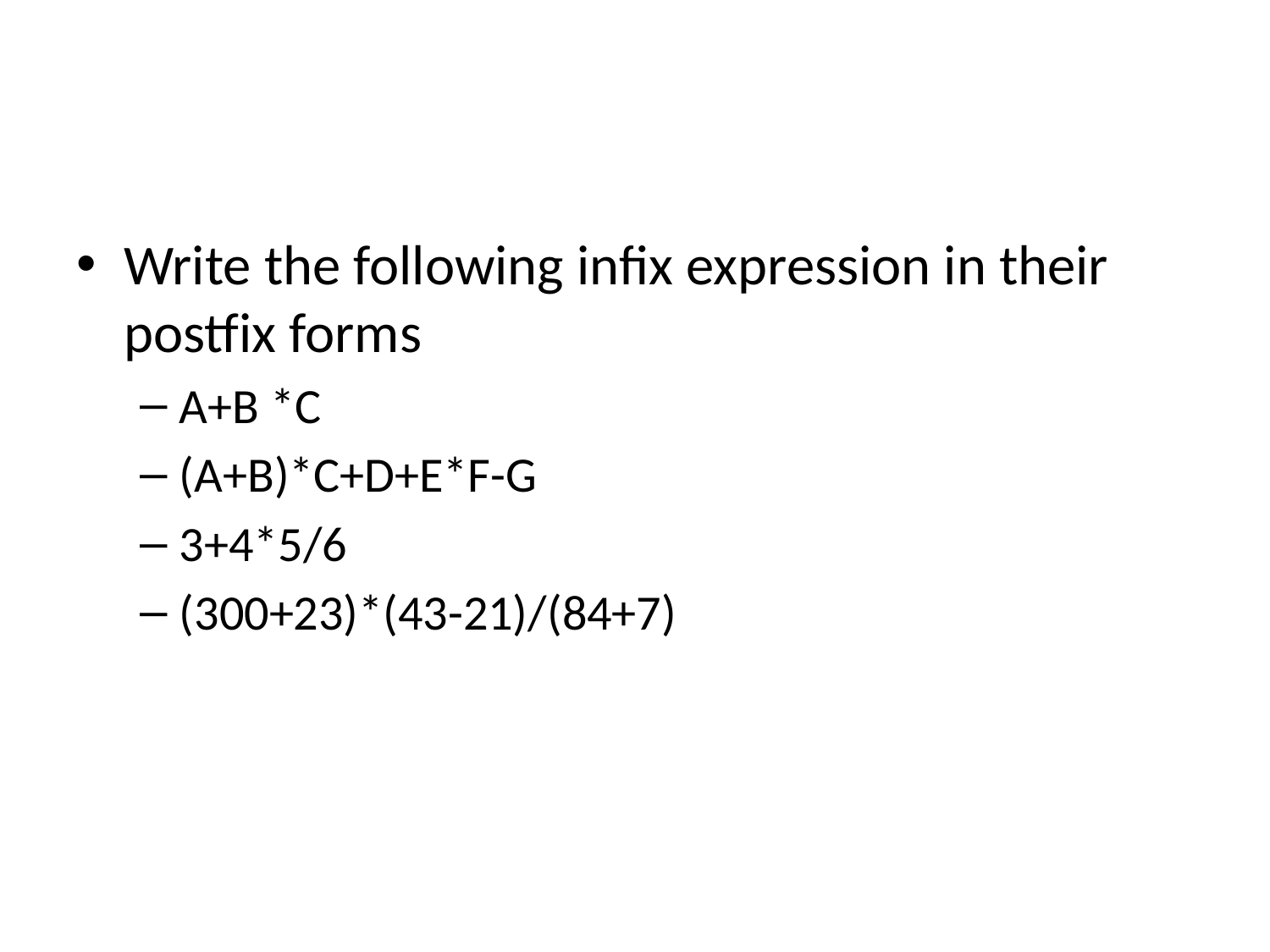

#
Write the following infix expression in their postfix forms
A+B *C
(A+B)*C+D+E*F-G
3+4*5/6
(300+23)*(43-21)/(84+7)